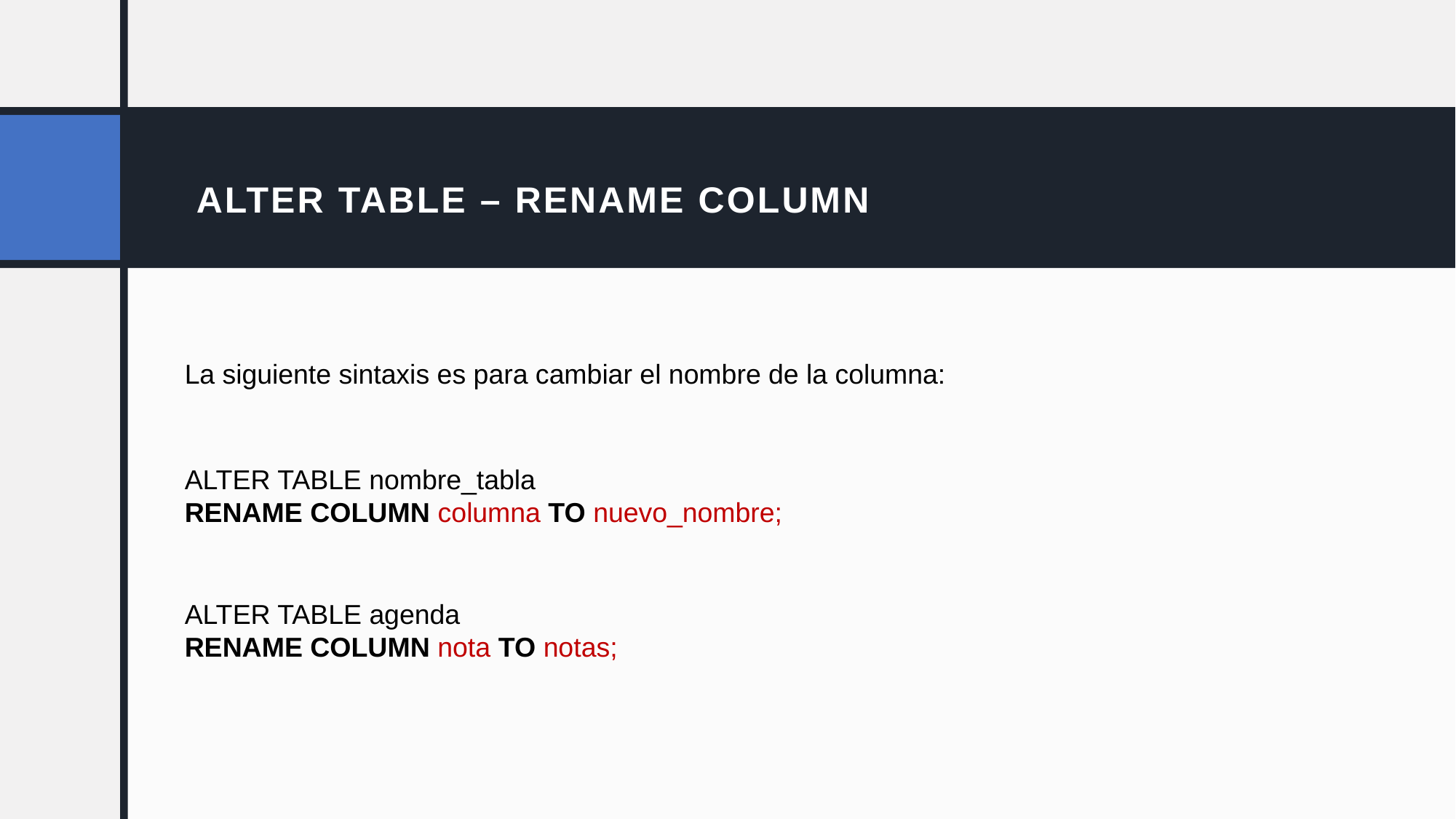

# ALTER TABLE – RENAME COLUMN

La siguiente sintaxis es para cambiar el nombre de la columna:

ALTER TABLE nombre_tabla
RENAME COLUMN columna TO nuevo_nombre;
ALTER TABLE agenda
RENAME COLUMN nota TO notas;